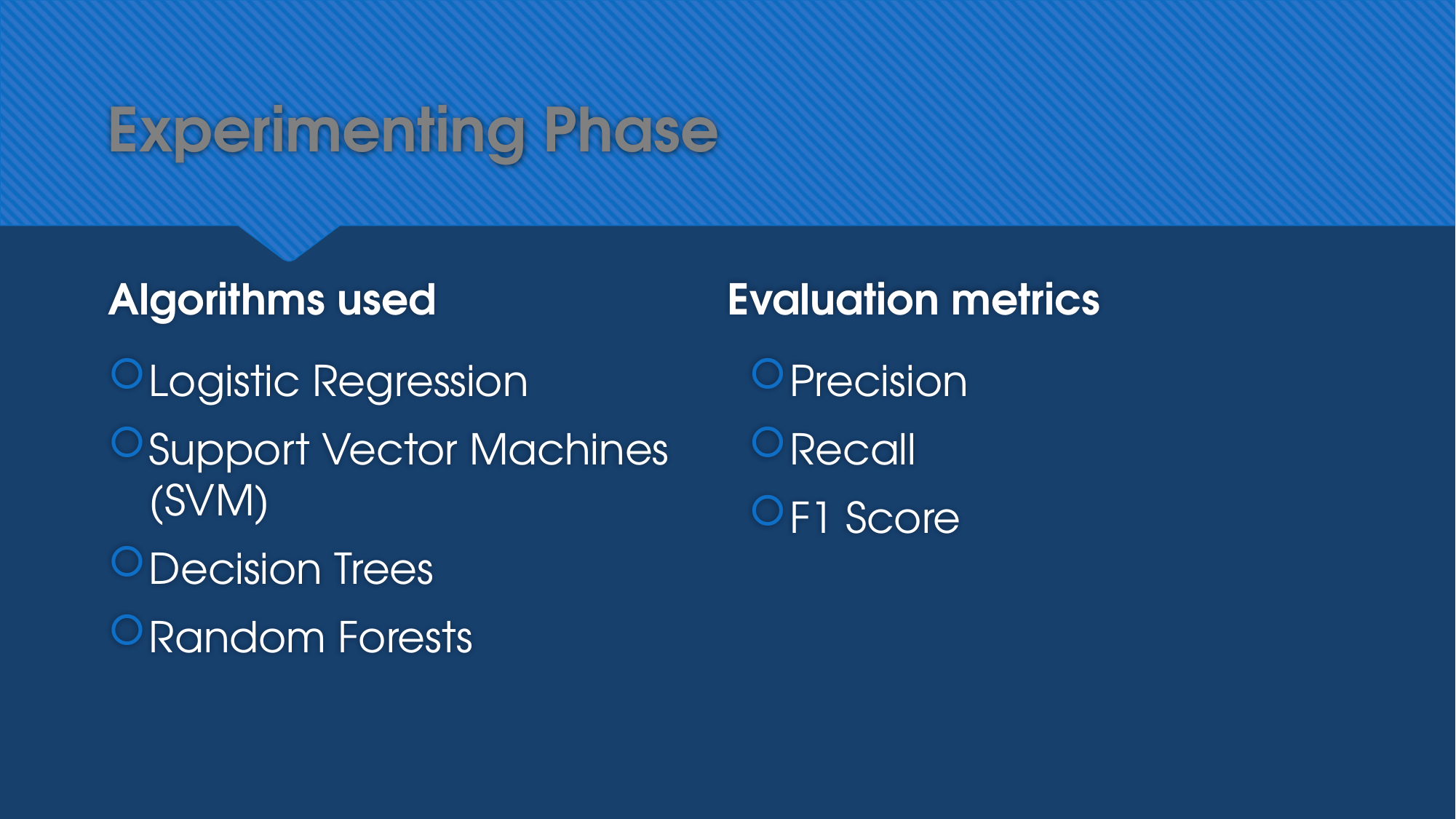

# Experimenting Phase
Evaluation metrics
Algorithms used
Logistic Regression
Support Vector Machines (SVM)
Decision Trees
Random Forests
Precision
Recall
F1 Score